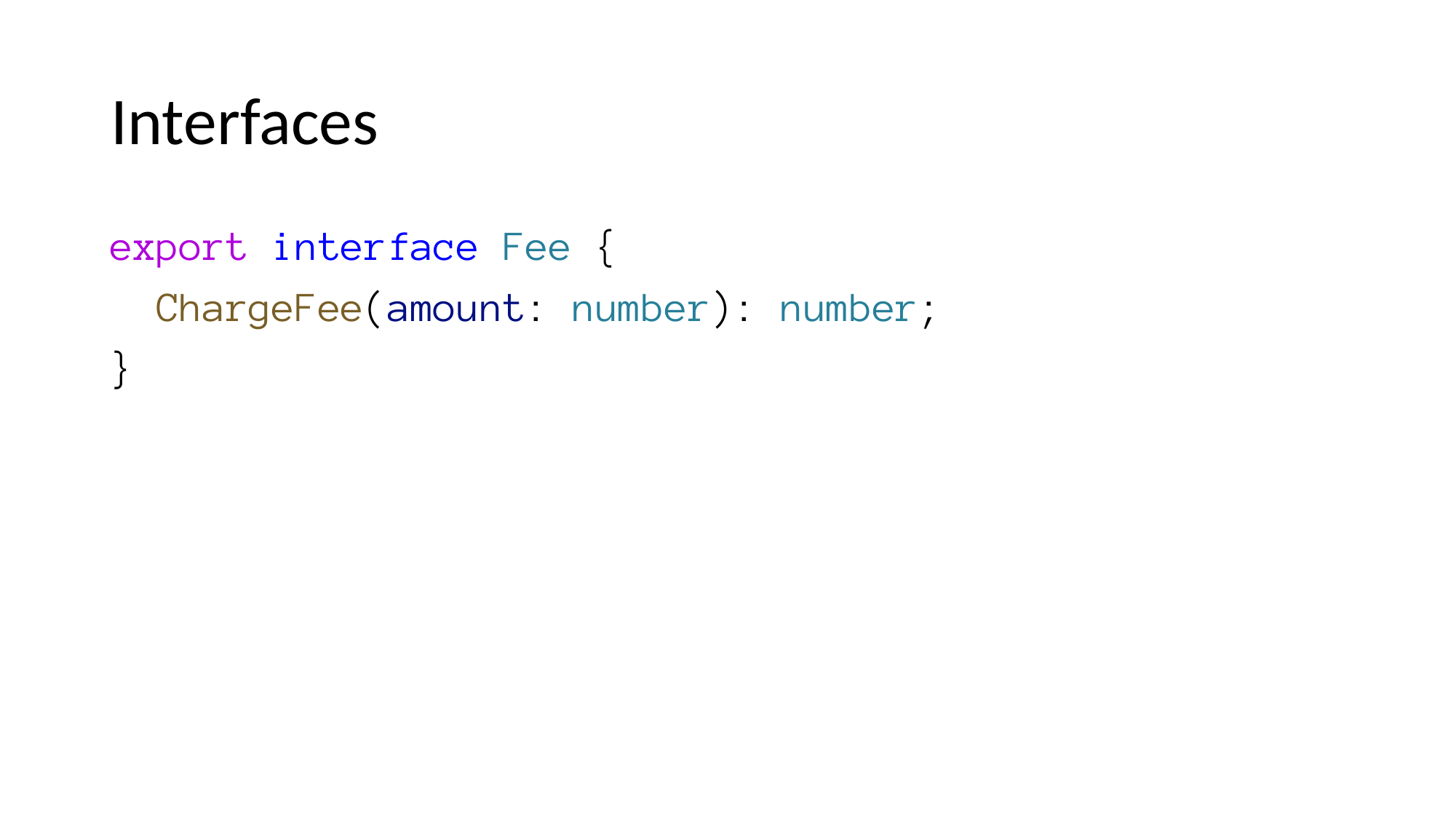

# Interfaces
export interface Fee {
  ChargeFee(amount: number): number;
}